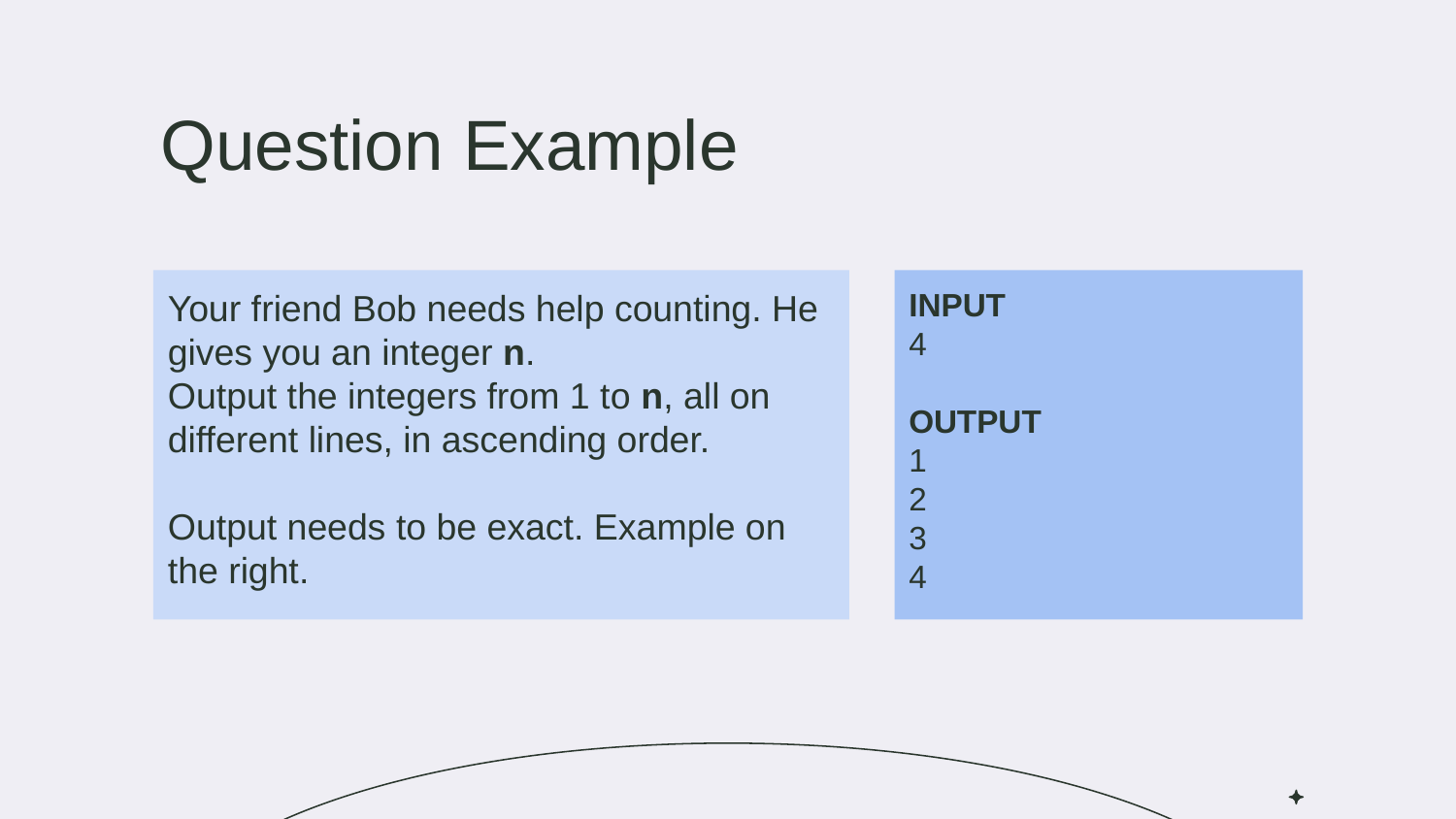

# Question Example
Your friend Bob needs help counting. He gives you an integer n.
Output the integers from 1 to n, all on different lines, in ascending order.

Output needs to be exact. Example on the right.
INPUT
4

OUTPUT
1
2
3
4